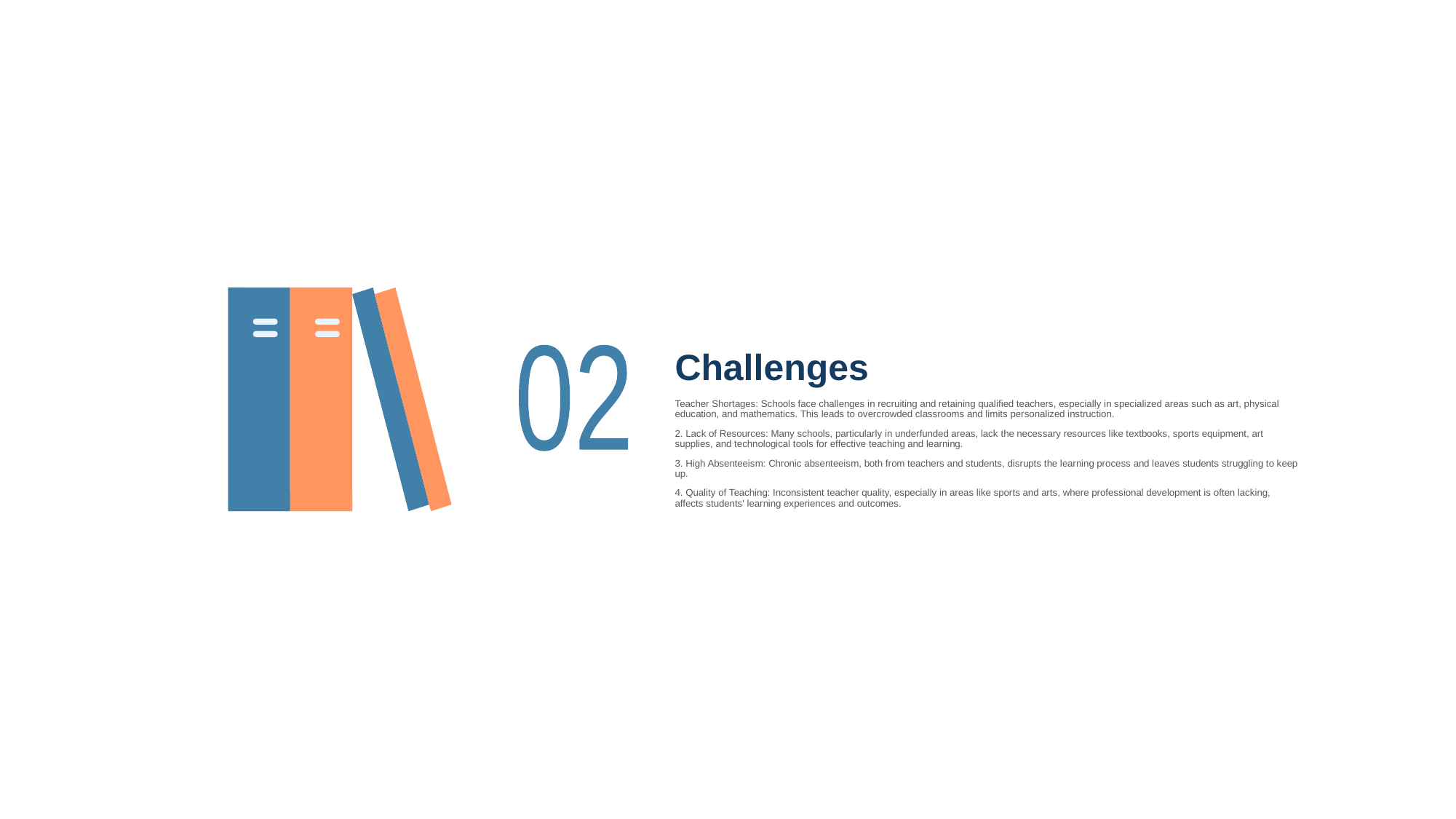

# Challenges

02
Teacher Shortages: Schools face challenges in recruiting and retaining qualified teachers, especially in specialized areas such as art, physical education, and mathematics. This leads to overcrowded classrooms and limits personalized instruction.
2. Lack of Resources: Many schools, particularly in underfunded areas, lack the necessary resources like textbooks, sports equipment, art supplies, and technological tools for effective teaching and learning.
3. High Absenteeism: Chronic absenteeism, both from teachers and students, disrupts the learning process and leaves students struggling to keep up.
4. Quality of Teaching: Inconsistent teacher quality, especially in areas like sports and arts, where professional development is often lacking, affects students' learning experiences and outcomes.